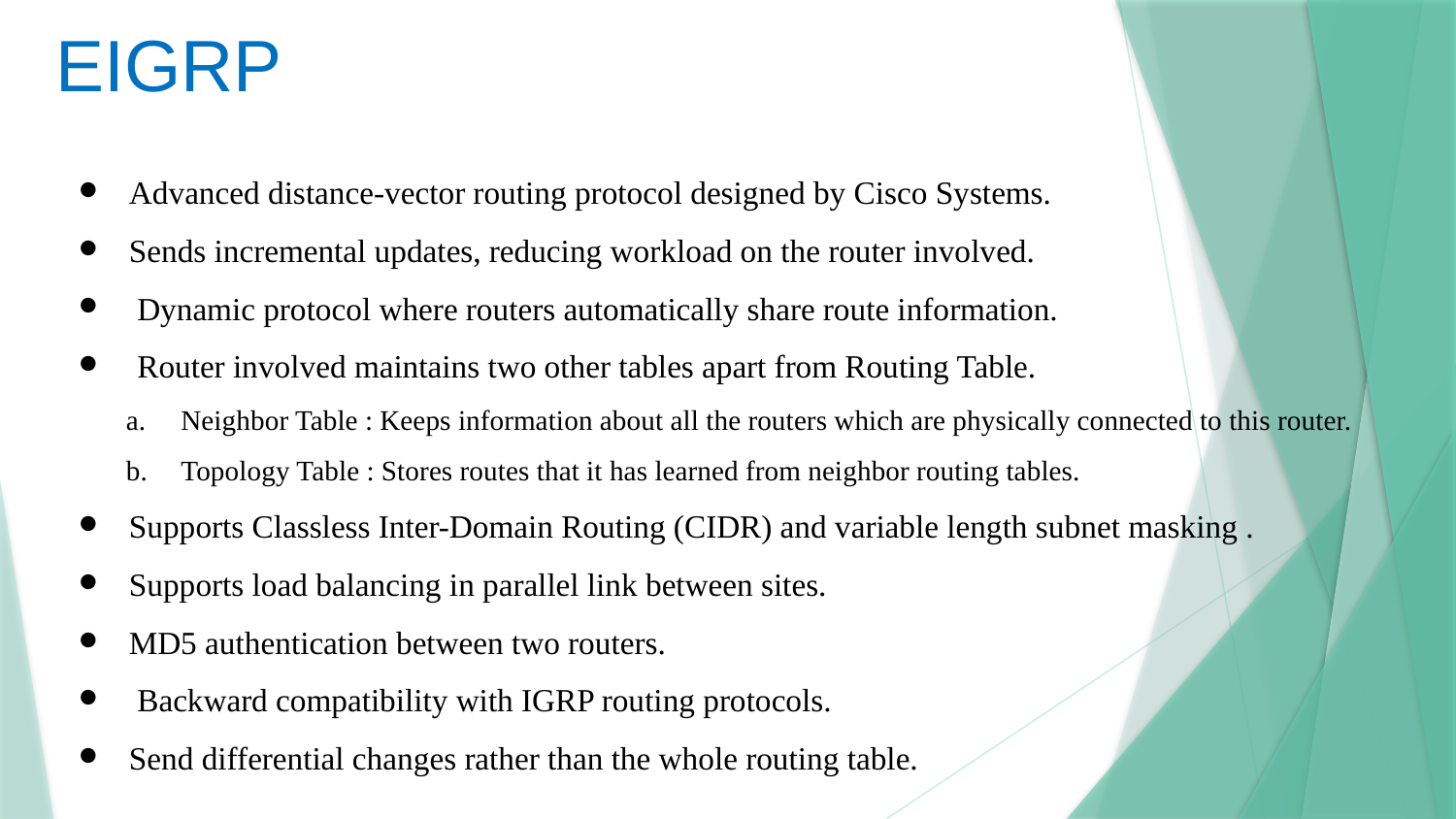

# EIGRP
Advanced distance-vector routing protocol designed by Cisco Systems.
Sends incremental updates, reducing workload on the router involved.
 Dynamic protocol where routers automatically share route information.
 Router involved maintains two other tables apart from Routing Table.
Neighbor Table : Keeps information about all the routers which are physically connected to this router.
Topology Table : Stores routes that it has learned from neighbor routing tables.
Supports Classless Inter-Domain Routing (CIDR) and variable length subnet masking .
Supports load balancing in parallel link between sites.
MD5 authentication between two routers.
 Backward compatibility with IGRP routing protocols.
Send differential changes rather than the whole routing table.